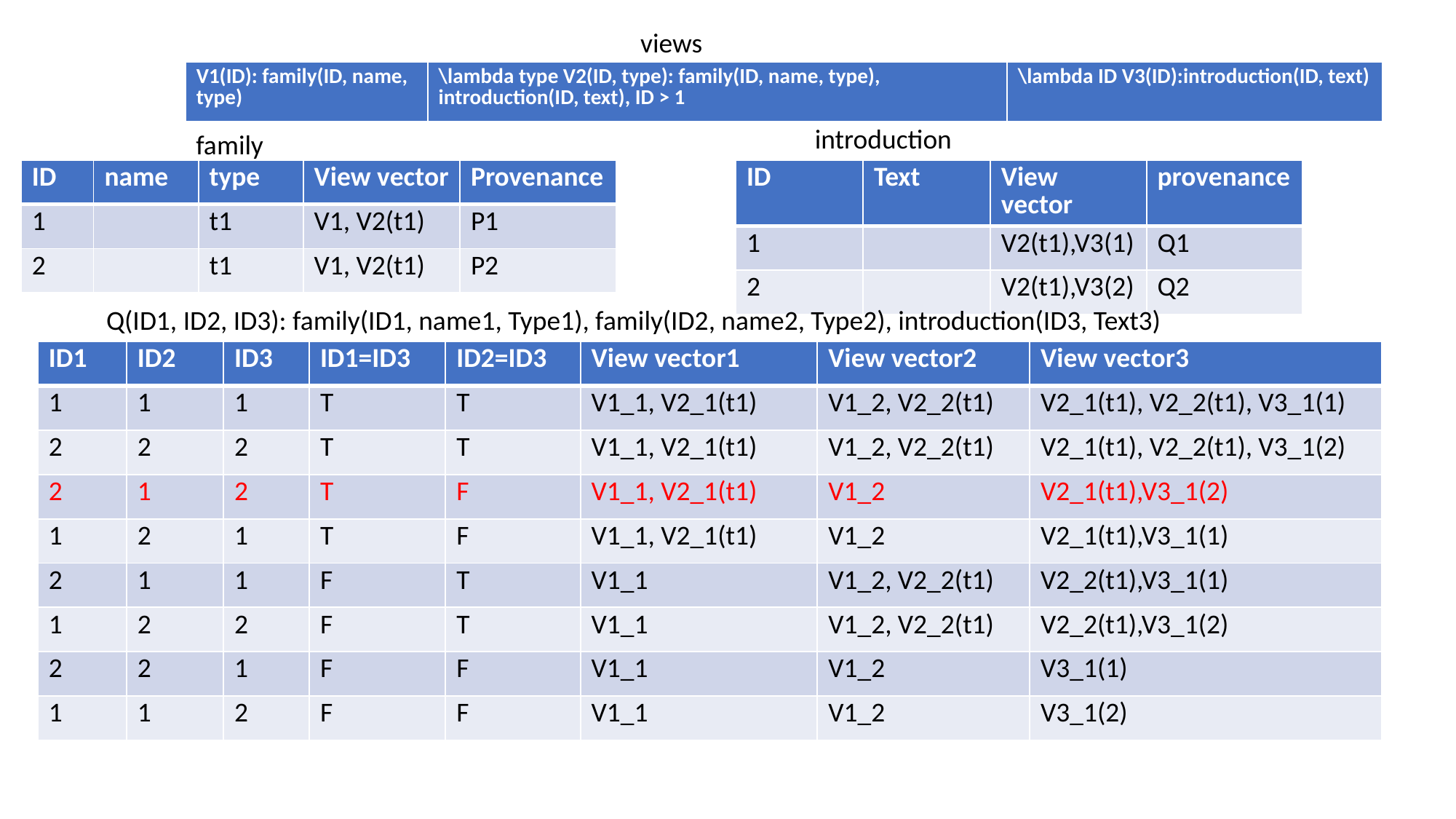

views
| V1(ID): family(ID, name, type) | \lambda type V2(ID, type): family(ID, name, type), introduction(ID, text), ID > 1 | \lambda ID V3(ID):introduction(ID, text) |
| --- | --- | --- |
introduction
family
| ID | name | type | View vector | Provenance |
| --- | --- | --- | --- | --- |
| 1 |  | t1 | V1, V2(t1) | P1 |
| 2 |  | t1 | V1, V2(t1) | P2 |
| ID | Text | View vector | provenance |
| --- | --- | --- | --- |
| 1 |  | V2(t1),V3(1) | Q1 |
| 2 |  | V2(t1),V3(2) | Q2 |
Q(ID1, ID2, ID3): family(ID1, name1, Type1), family(ID2, name2, Type2), introduction(ID3, Text3)
| ID1 | ID2 | ID3 | ID1=ID3 | ID2=ID3 | View vector1 | View vector2 | View vector3 |
| --- | --- | --- | --- | --- | --- | --- | --- |
| 1 | 1 | 1 | T | T | V1\_1, V2\_1(t1) | V1\_2, V2\_2(t1) | V2\_1(t1), V2\_2(t1), V3\_1(1) |
| 2 | 2 | 2 | T | T | V1\_1, V2\_1(t1) | V1\_2, V2\_2(t1) | V2\_1(t1), V2\_2(t1), V3\_1(2) |
| 2 | 1 | 2 | T | F | V1\_1, V2\_1(t1) | V1\_2 | V2\_1(t1),V3\_1(2) |
| 1 | 2 | 1 | T | F | V1\_1, V2\_1(t1) | V1\_2 | V2\_1(t1),V3\_1(1) |
| 2 | 1 | 1 | F | T | V1\_1 | V1\_2, V2\_2(t1) | V2\_2(t1),V3\_1(1) |
| 1 | 2 | 2 | F | T | V1\_1 | V1\_2, V2\_2(t1) | V2\_2(t1),V3\_1(2) |
| 2 | 2 | 1 | F | F | V1\_1 | V1\_2 | V3\_1(1) |
| 1 | 1 | 2 | F | F | V1\_1 | V1\_2 | V3\_1(2) |